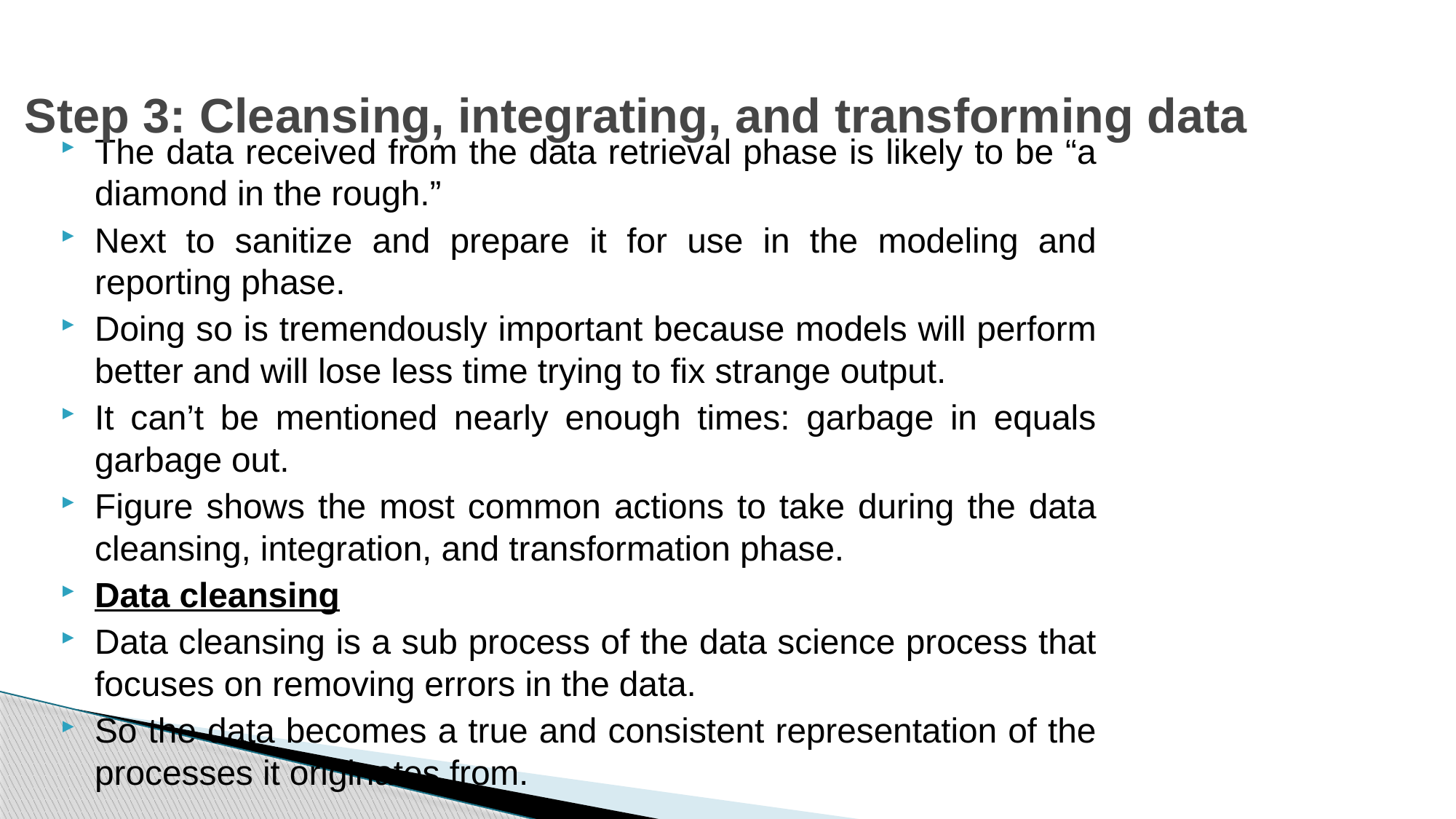

# Step 3: Cleansing, integrating, and transforming data
The data received from the data retrieval phase is likely to be “a diamond in the rough.”
Next to sanitize and prepare it for use in the modeling and reporting phase.
Doing so is tremendously important because models will perform better and will lose less time trying to fix strange output.
It can’t be mentioned nearly enough times: garbage in equals garbage out.
Figure shows the most common actions to take during the data cleansing, integration, and transformation phase.
Data cleansing
Data cleansing is a sub process of the data science process that focuses on removing errors in the data.
So the data becomes a true and consistent representation of the processes it originates from.